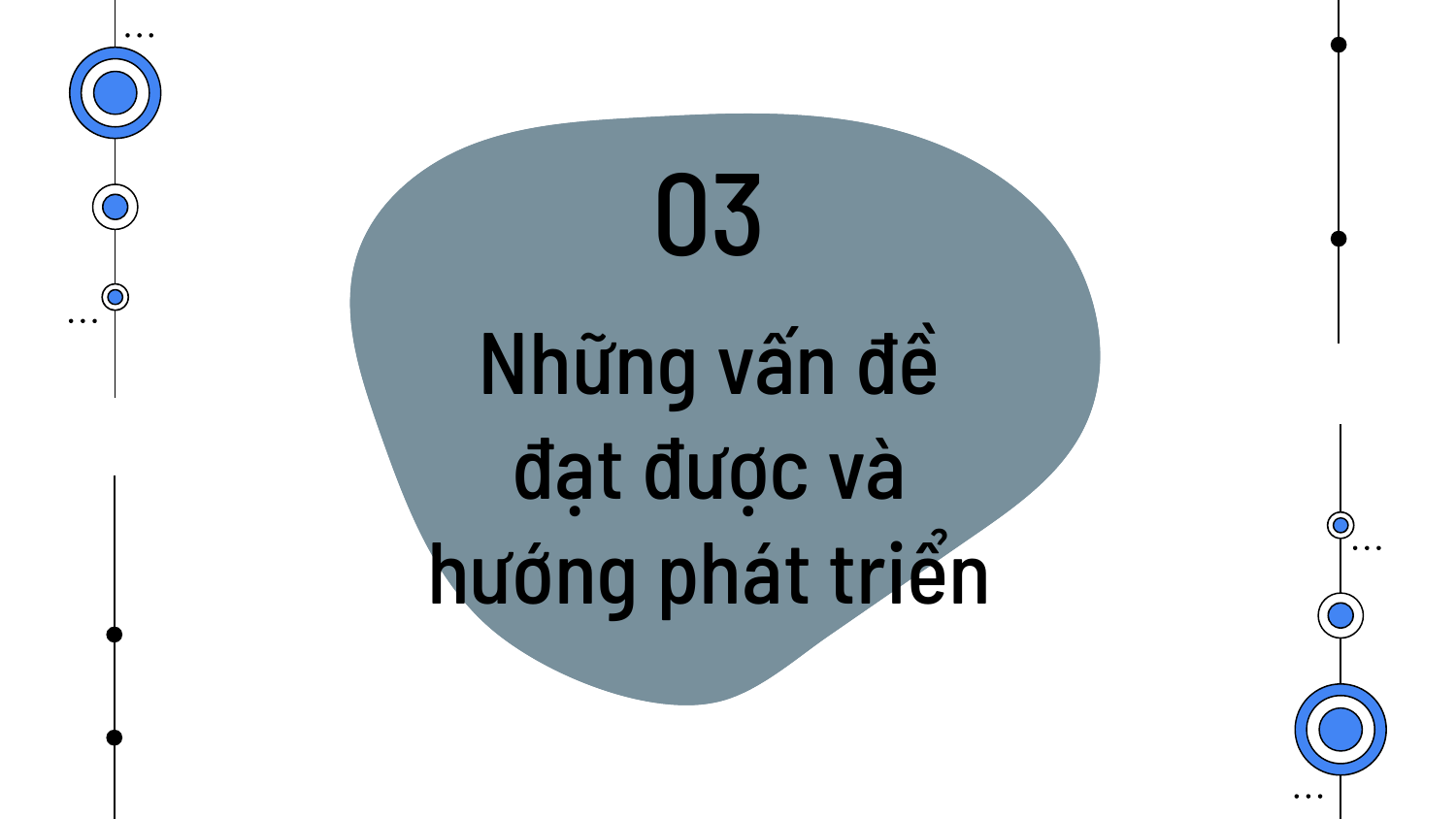

03
# Những vấn đề đạt được và hướng phát triển